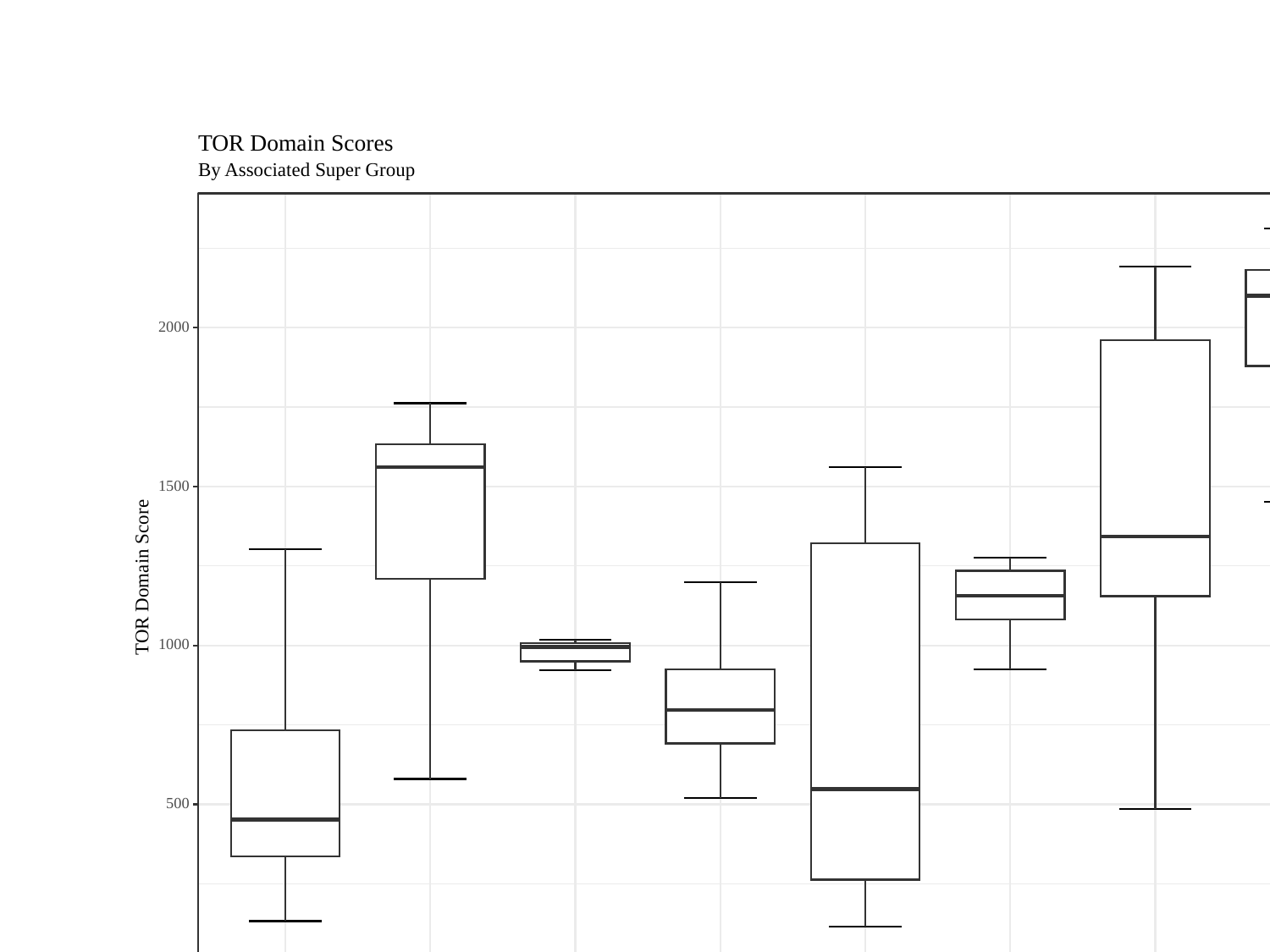

#

TOR Domain Scores
By Associated Super Group

2000

1500

TOR Domain Score

1000

500

Chlorophyta
Rhodophyta
Streptophyta
Stramenopiles
Alveolata
Discoba
Metamonada
Rhizaria
Super Groups